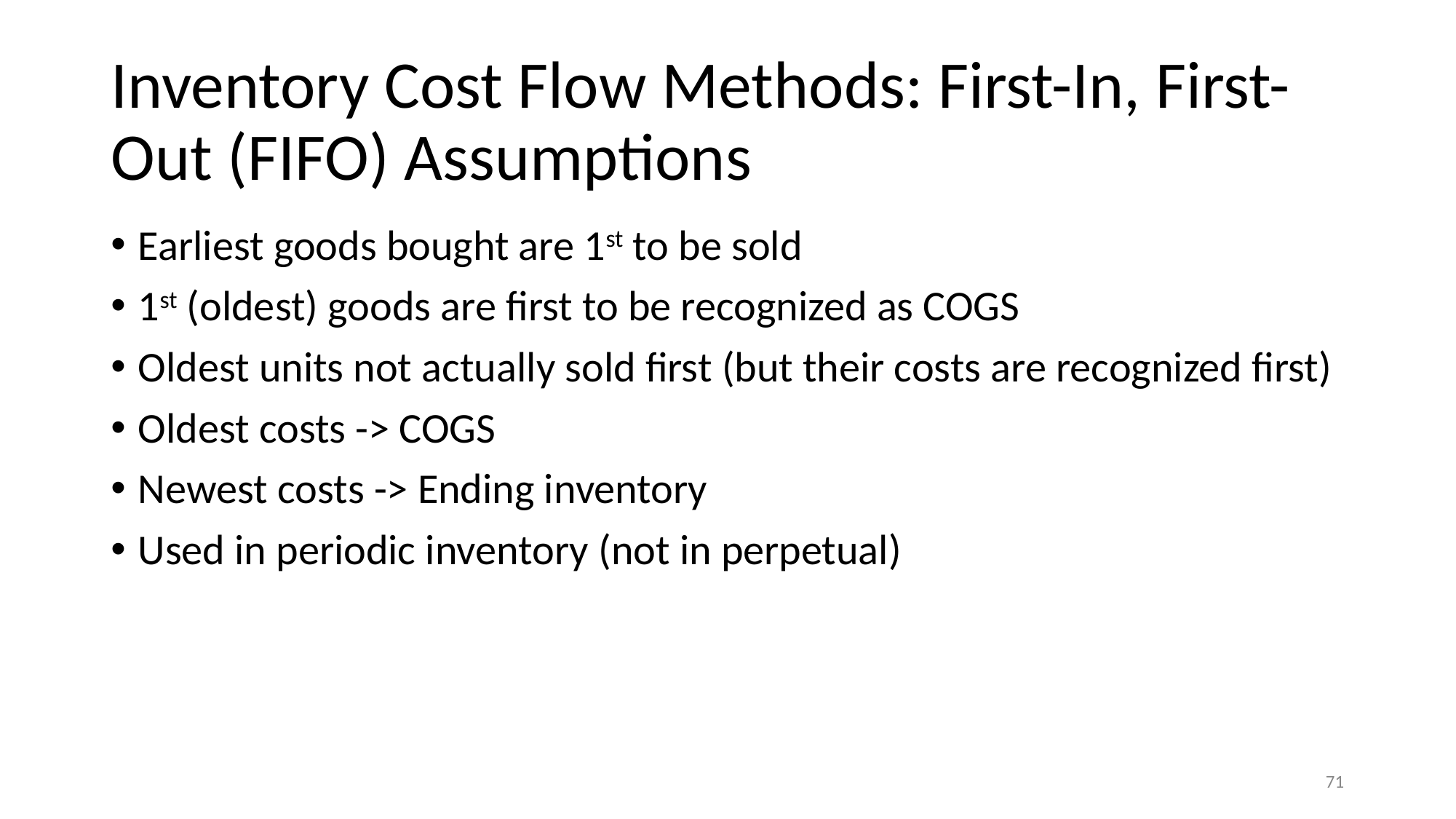

# Inventory Cost Flow Methods: First-In, First-Out (FIFO) Assumptions
Earliest goods bought are 1st to be sold
1st (oldest) goods are first to be recognized as COGS
Oldest units not actually sold first (but their costs are recognized first)
Oldest costs -> COGS
Newest costs -> Ending inventory
Used in periodic inventory (not in perpetual)

71